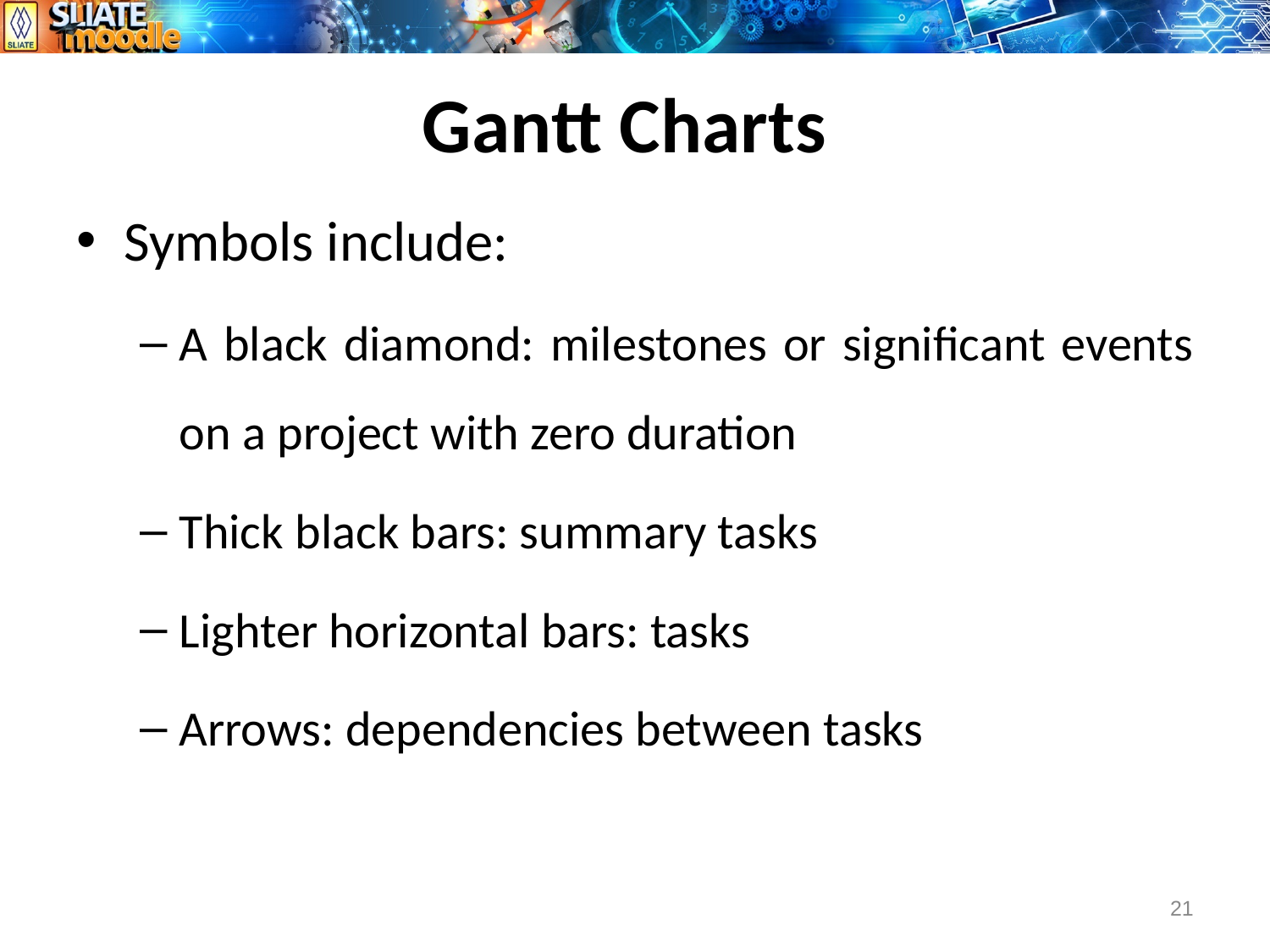

# Gantt Charts
Symbols include:
A black diamond: milestones or significant events on a project with zero duration
Thick black bars: summary tasks
Lighter horizontal bars: tasks
Arrows: dependencies between tasks

21